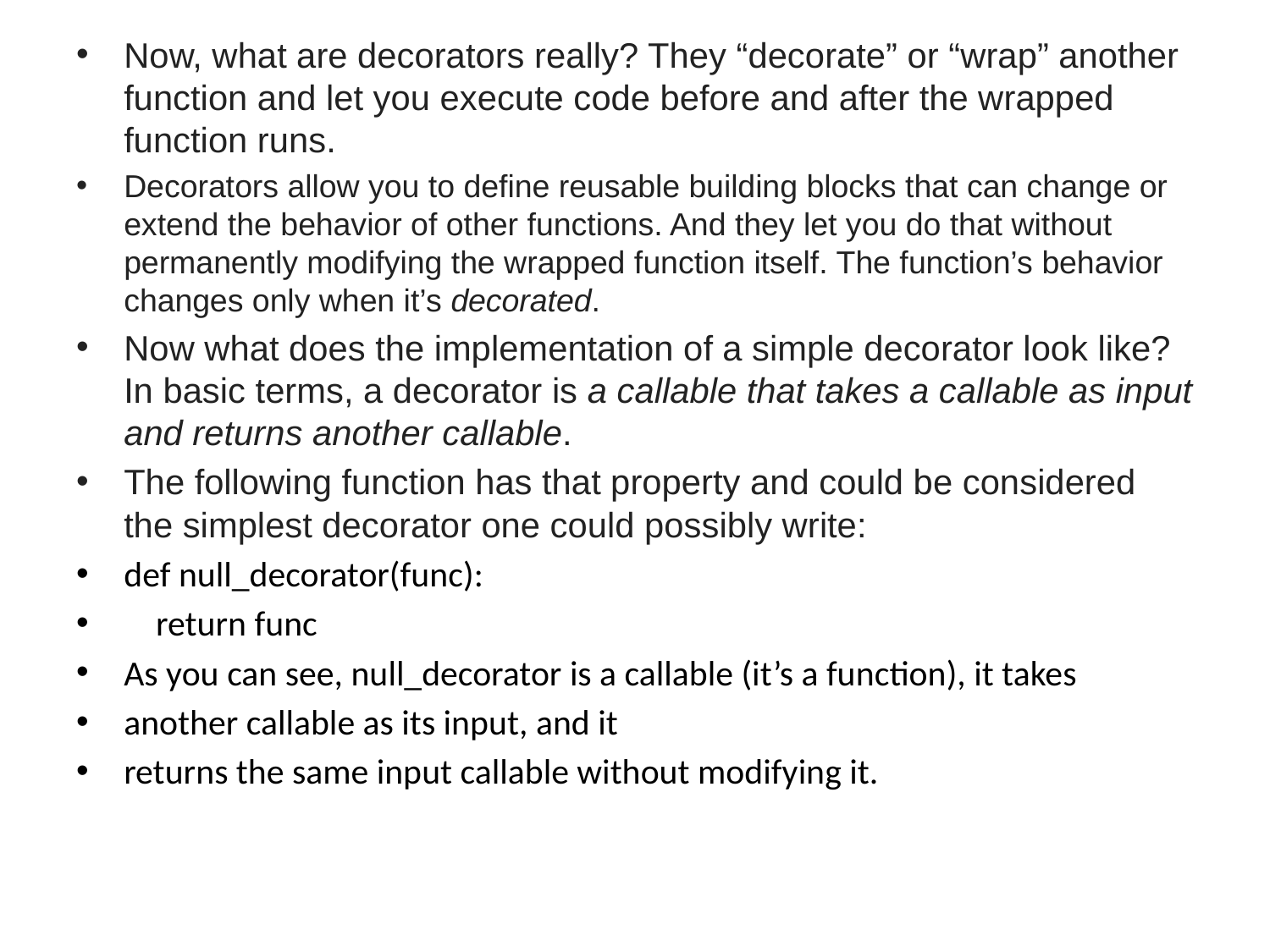

Now, what are decorators really? They “decorate” or “wrap” another function and let you execute code before and after the wrapped function runs.
Decorators allow you to define reusable building blocks that can change or extend the behavior of other functions. And they let you do that without permanently modifying the wrapped function itself. The function’s behavior changes only when it’s decorated.
Now what does the implementation of a simple decorator look like? In basic terms, a decorator is a callable that takes a callable as input and returns another callable.
The following function has that property and could be considered the simplest decorator one could possibly write:
def null_decorator(func):
    return func
As you can see, null_decorator is a callable (it’s a function), it takes
another callable as its input, and it
returns the same input callable without modifying it.